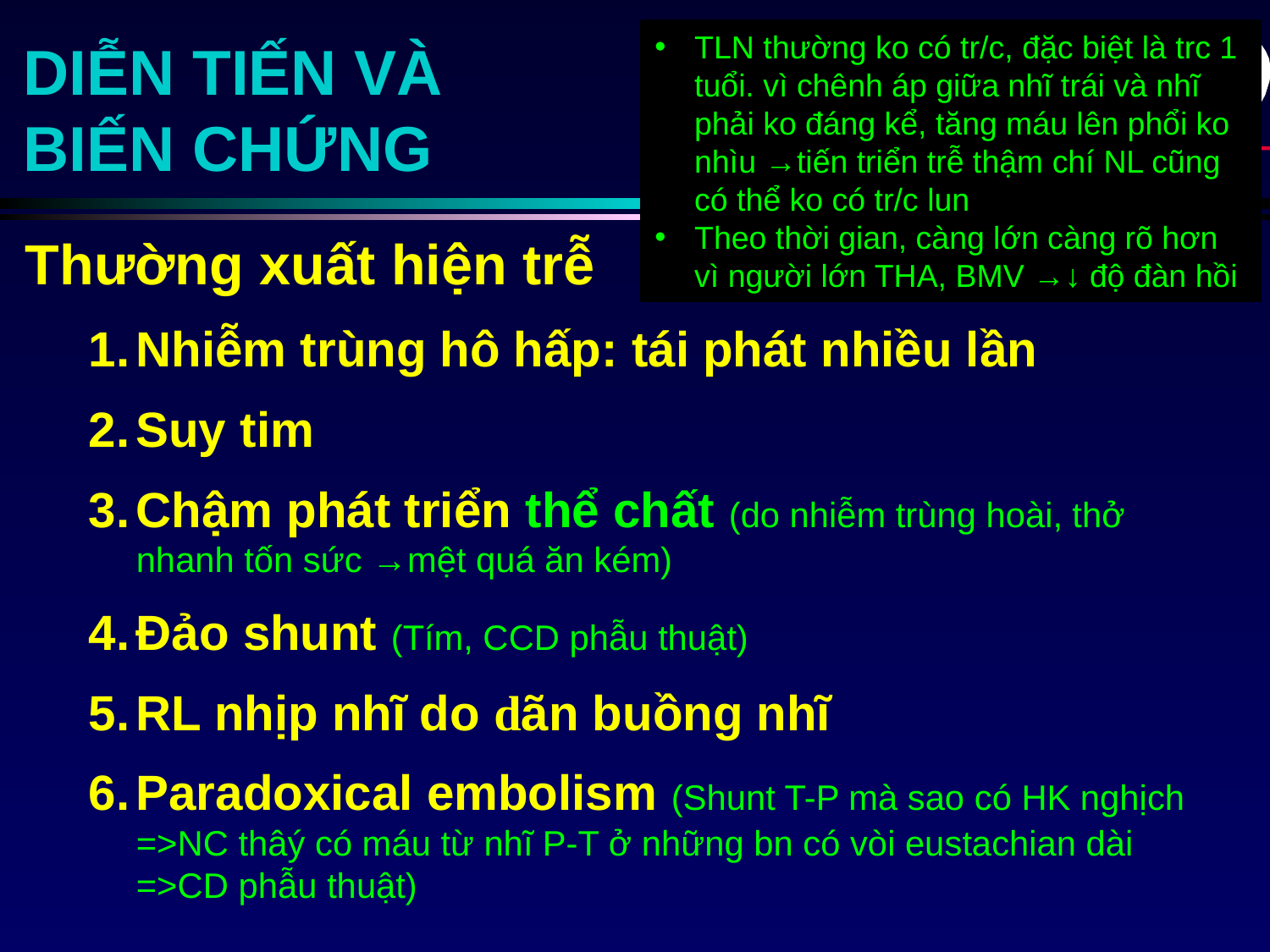

TLN thường ko có tr/c, đặc biệt là trc 1 tuổi. vì chênh áp giữa nhĩ trái và nhĩ phải ko đáng kể, tăng máu lên phổi ko nhìu →tiến triển trễ thậm chí NL cũng có thể ko có tr/c lun
Theo thời gian, càng lớn càng rõ hơn vì người lớn THA, BMV →↓ độ đàn hồi
# DIỄN TIẾN VÀ BIẾN CHỨNG
Thường xuất hiện trễ
Nhiễm trùng hô hấp: tái phát nhiều lần
Suy tim
Chậm phát triển thể chất (do nhiễm trùng hoài, thở nhanh tốn sức →mệt quá ăn kém)
Đảo shunt (Tím, CCD phẫu thuật)
RL nhịp nhĩ do dãn buồng nhĩ
Paradoxical embolism (Shunt T-P mà sao có HK nghịch =>NC thâý có máu từ nhĩ P-T ở những bn có vòi eustachian dài =>CD phẫu thuật)